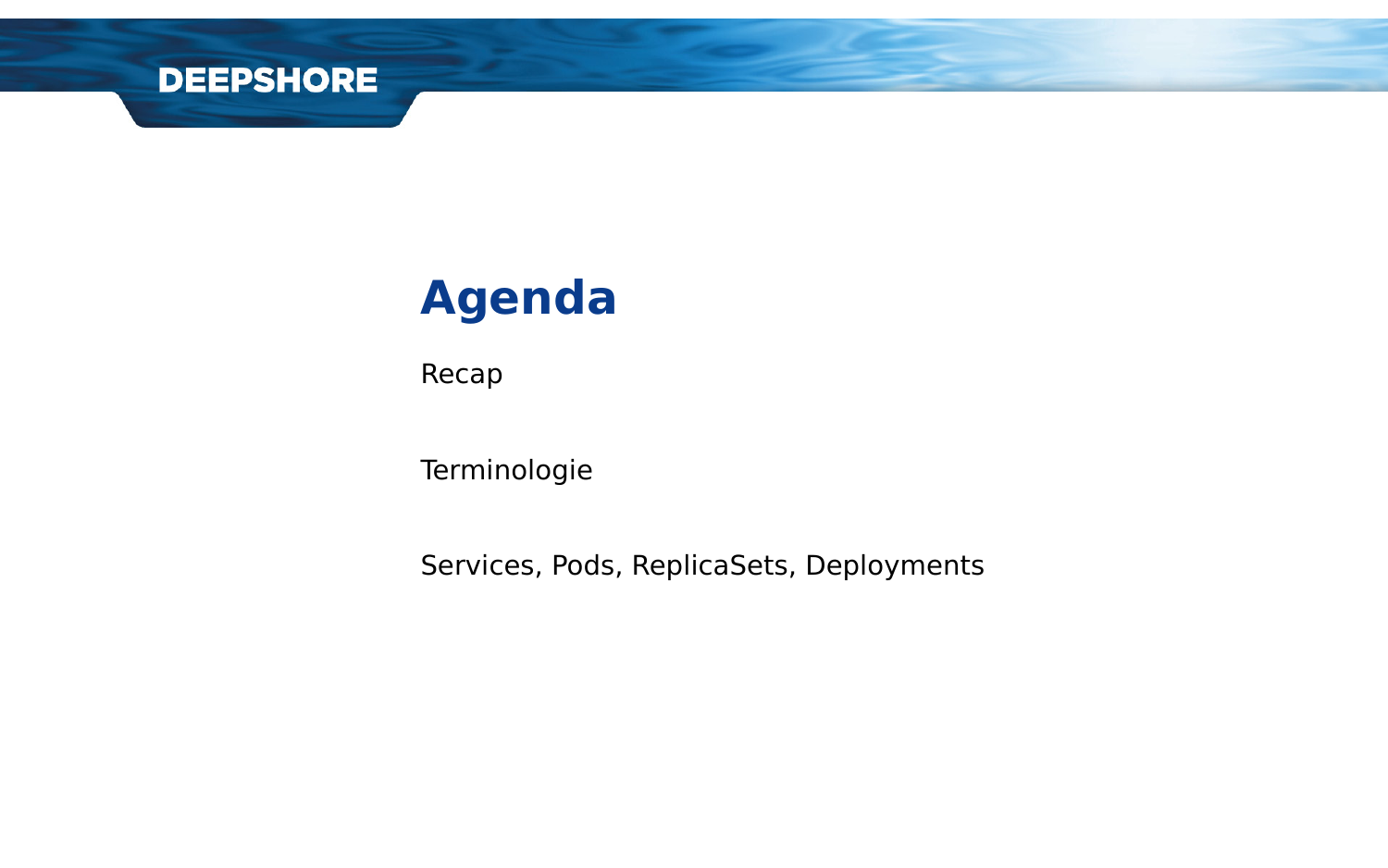

# Agenda
Recap

Terminologie

Services, Pods, ReplicaSets, Deployments